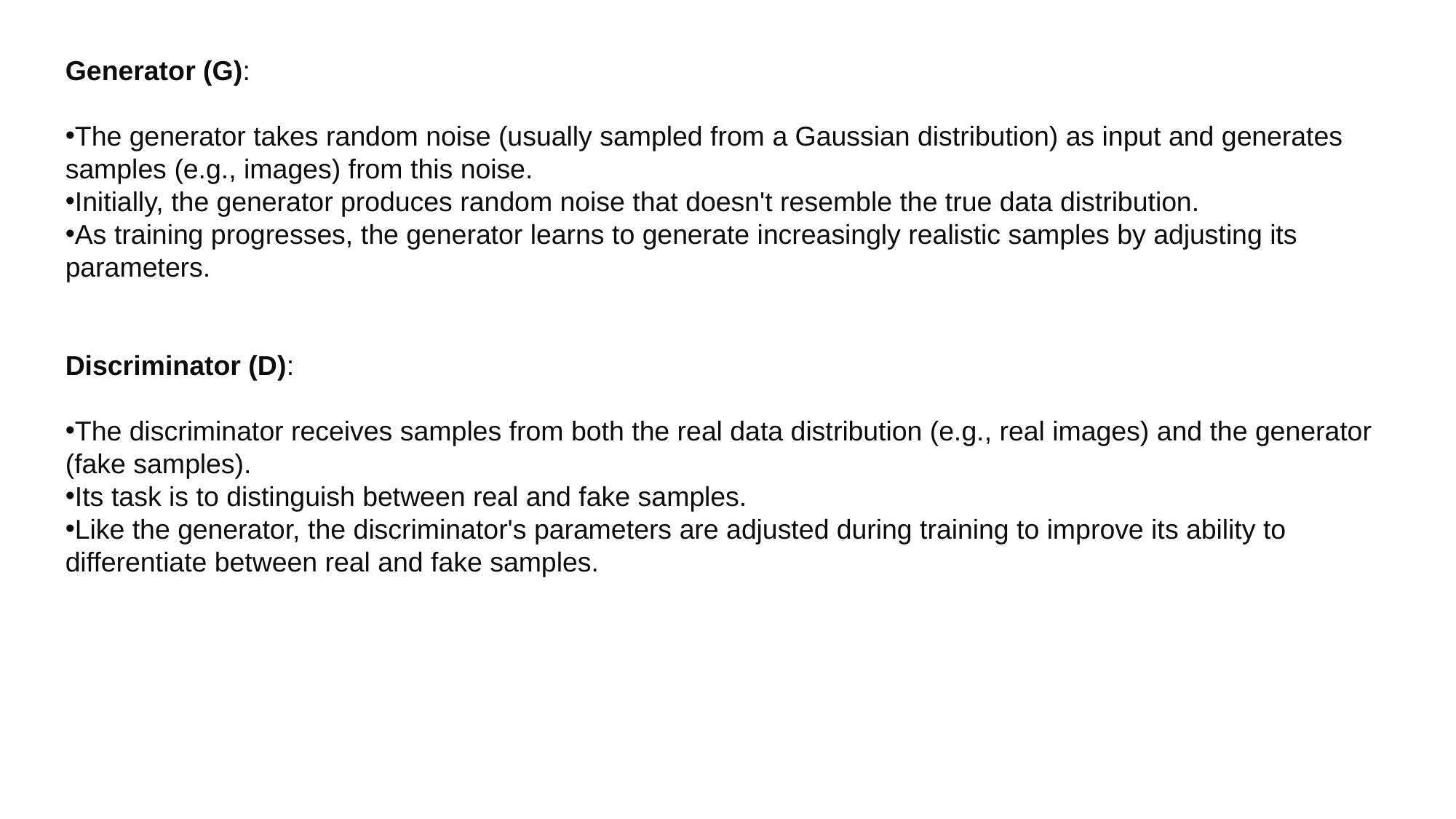

Generator (G):

The generator takes random noise (usually sampled from a Gaussian distribution) as input and generates samples (e.g., images) from this noise.
Initially, the generator produces random noise that doesn't resemble the true data distribution.
As training progresses, the generator learns to generate increasingly realistic samples by adjusting its parameters.

Discriminator (D):

The discriminator receives samples from both the real data distribution (e.g., real images) and the generator (fake samples).
Its task is to distinguish between real and fake samples.
Like the generator, the discriminator's parameters are adjusted during training to improve its ability to differentiate between real and fake samples.